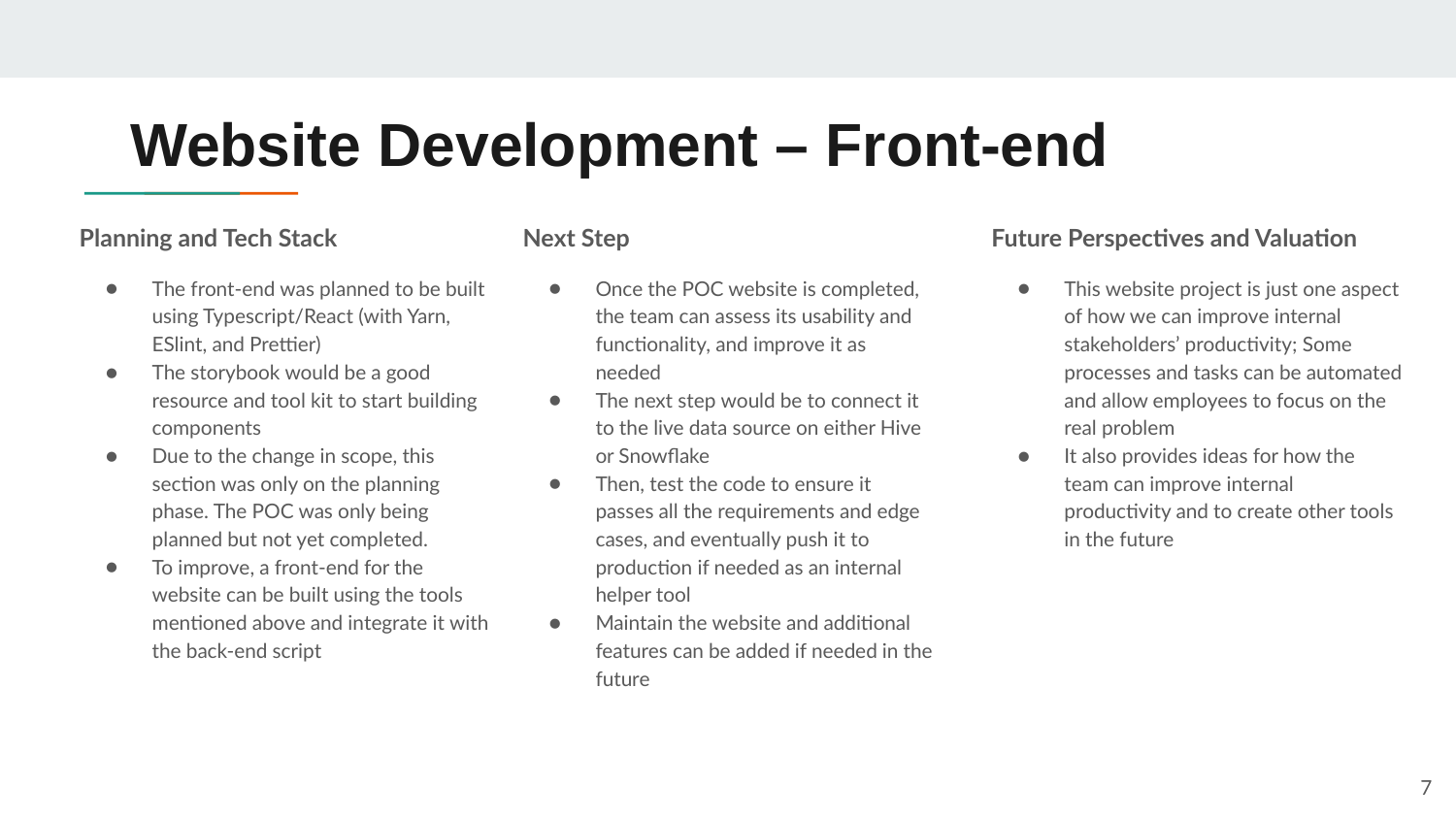

# Website Development – Front-end
Planning and Tech Stack
The front-end was planned to be built using Typescript/React (with Yarn, ESlint, and Prettier)
The storybook would be a good resource and tool kit to start building components
Due to the change in scope, this section was only on the planning phase. The POC was only being planned but not yet completed.
To improve, a front-end for the website can be built using the tools mentioned above and integrate it with the back-end script
Next Step
Once the POC website is completed, the team can assess its usability and functionality, and improve it as needed
The next step would be to connect it to the live data source on either Hive or Snowflake
Then, test the code to ensure it passes all the requirements and edge cases, and eventually push it to production if needed as an internal helper tool
Maintain the website and additional features can be added if needed in the future
Future Perspectives and Valuation
This website project is just one aspect of how we can improve internal stakeholders’ productivity; Some processes and tasks can be automated and allow employees to focus on the real problem
It also provides ideas for how the team can improve internal productivity and to create other tools in the future

7